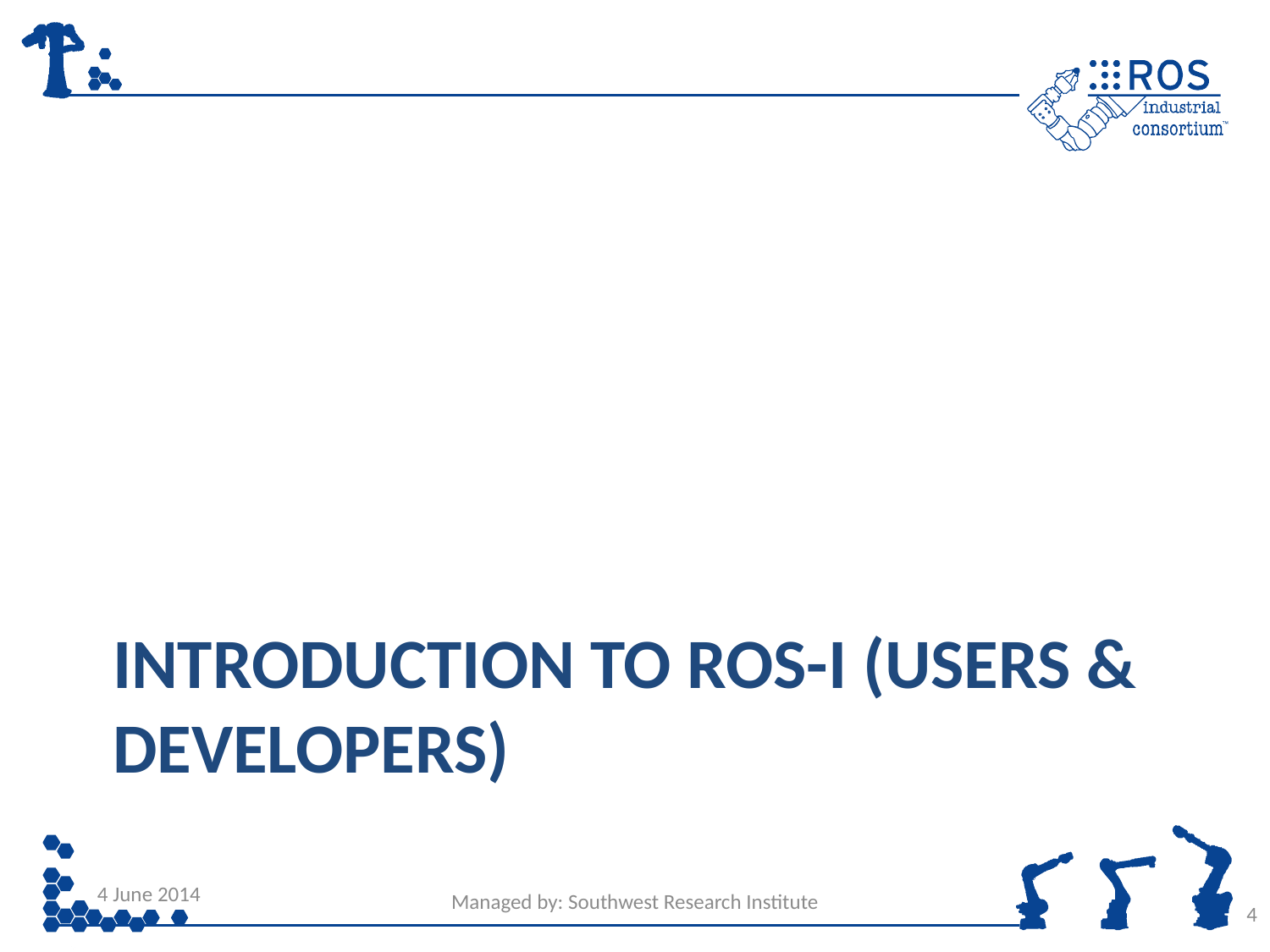

# Introduction to ROS-I (Users & Developers)
4 June 2014
Managed by: Southwest Research Institute
4